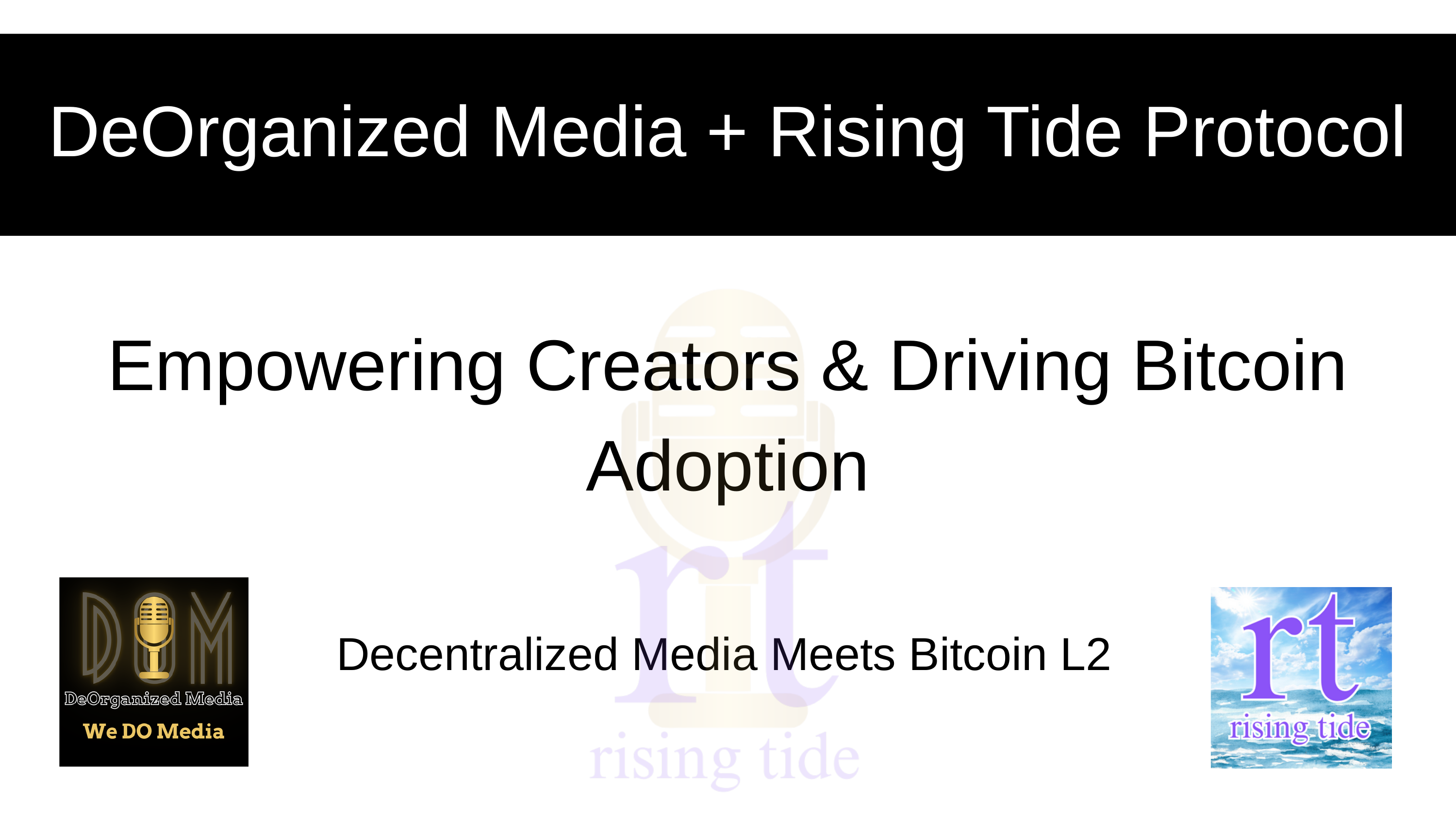

DeOrganized Media + Rising Tide Protocol

Empowering Creators & Driving Bitcoin Adoption

Decentralized Media Meets Bitcoin L2